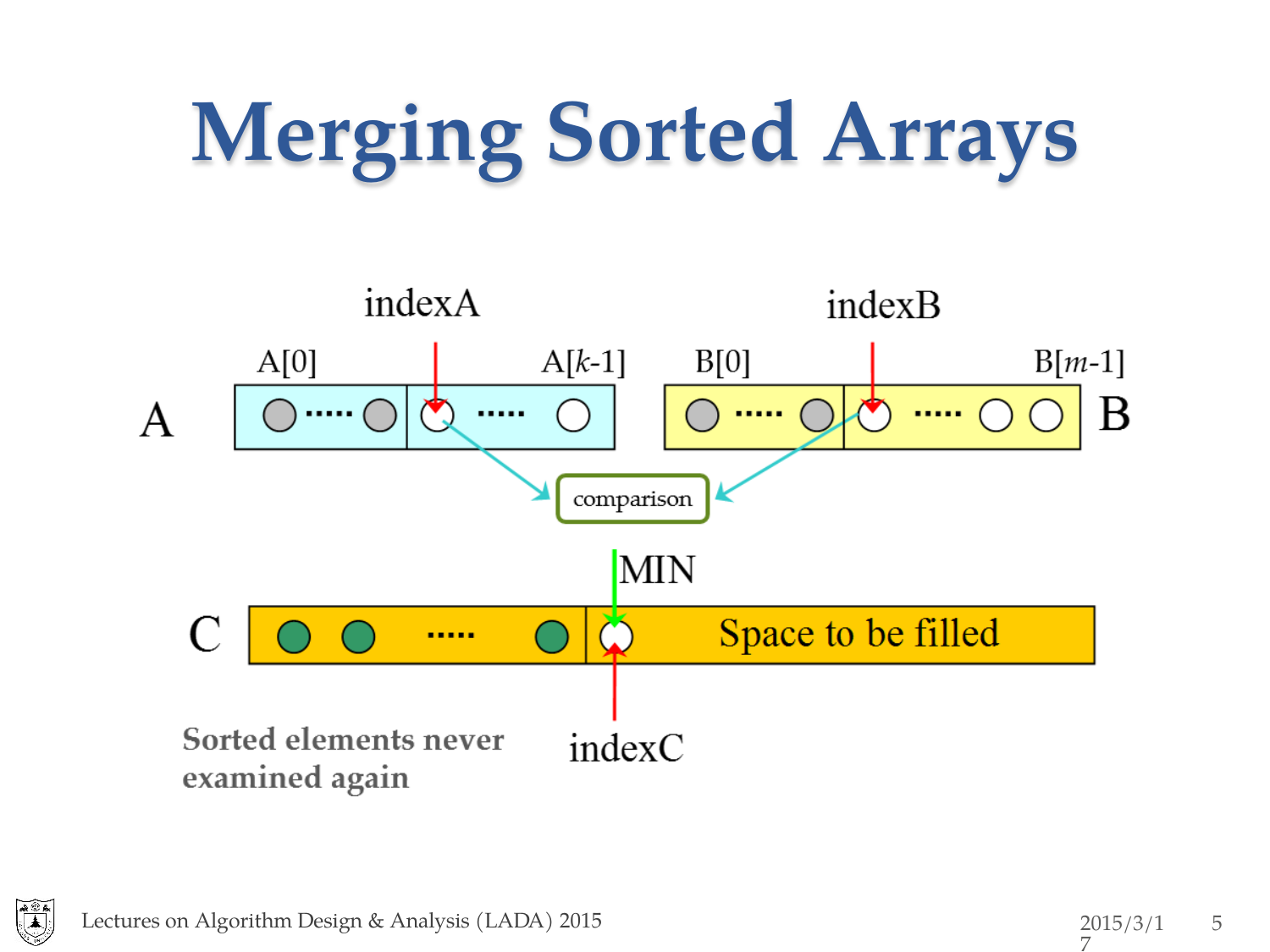

# Merging Sorted Arrays

Lectures on Algorithm Design & Analysis (LADA) 2015
5
2015/3/17